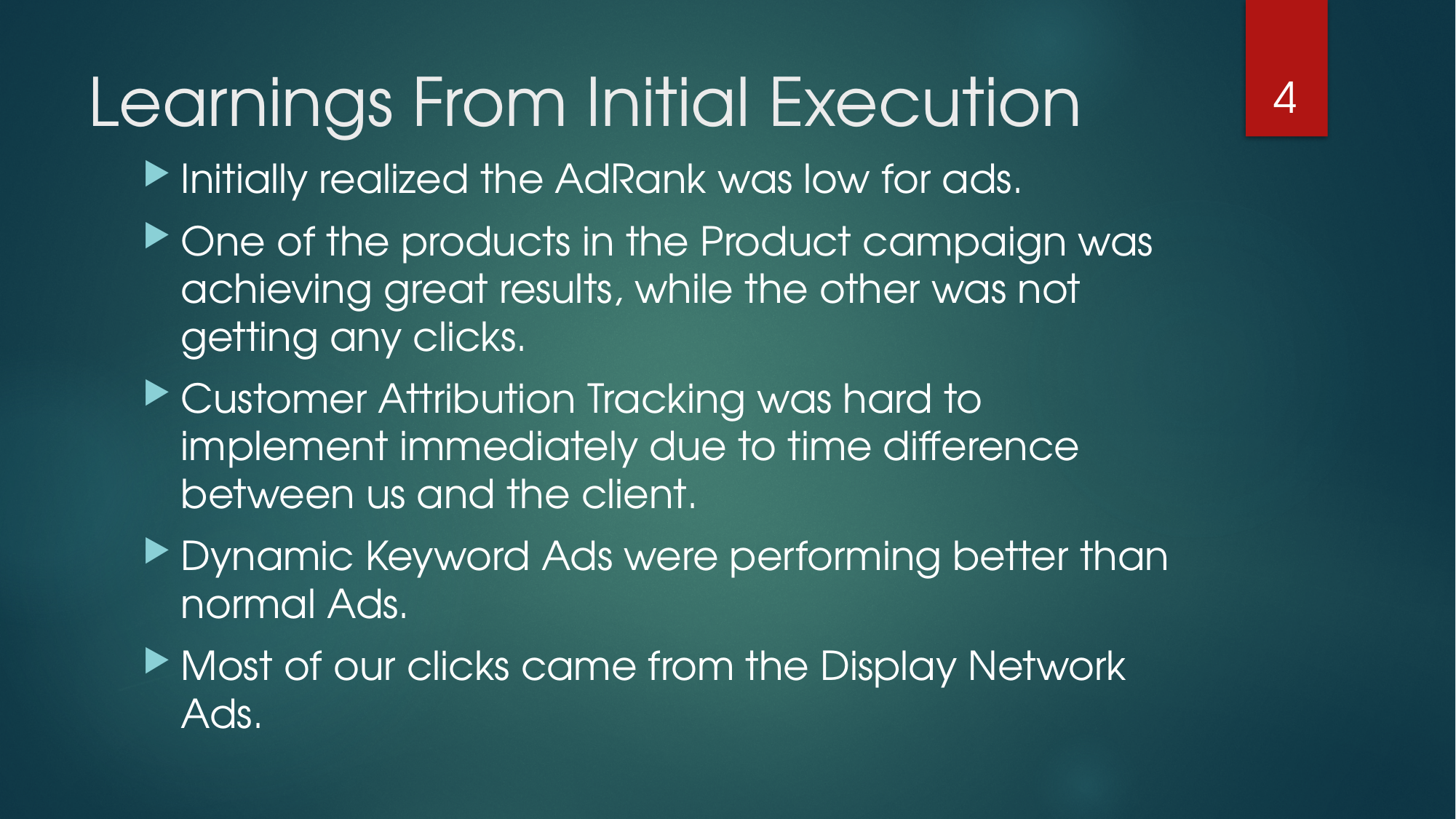

4
# Learnings From Initial Execution
Initially realized the AdRank was low for ads.
One of the products in the Product campaign was achieving great results, while the other was not getting any clicks.
Customer Attribution Tracking was hard to implement immediately due to time difference between us and the client.
Dynamic Keyword Ads were performing better than normal Ads.
Most of our clicks came from the Display Network Ads.